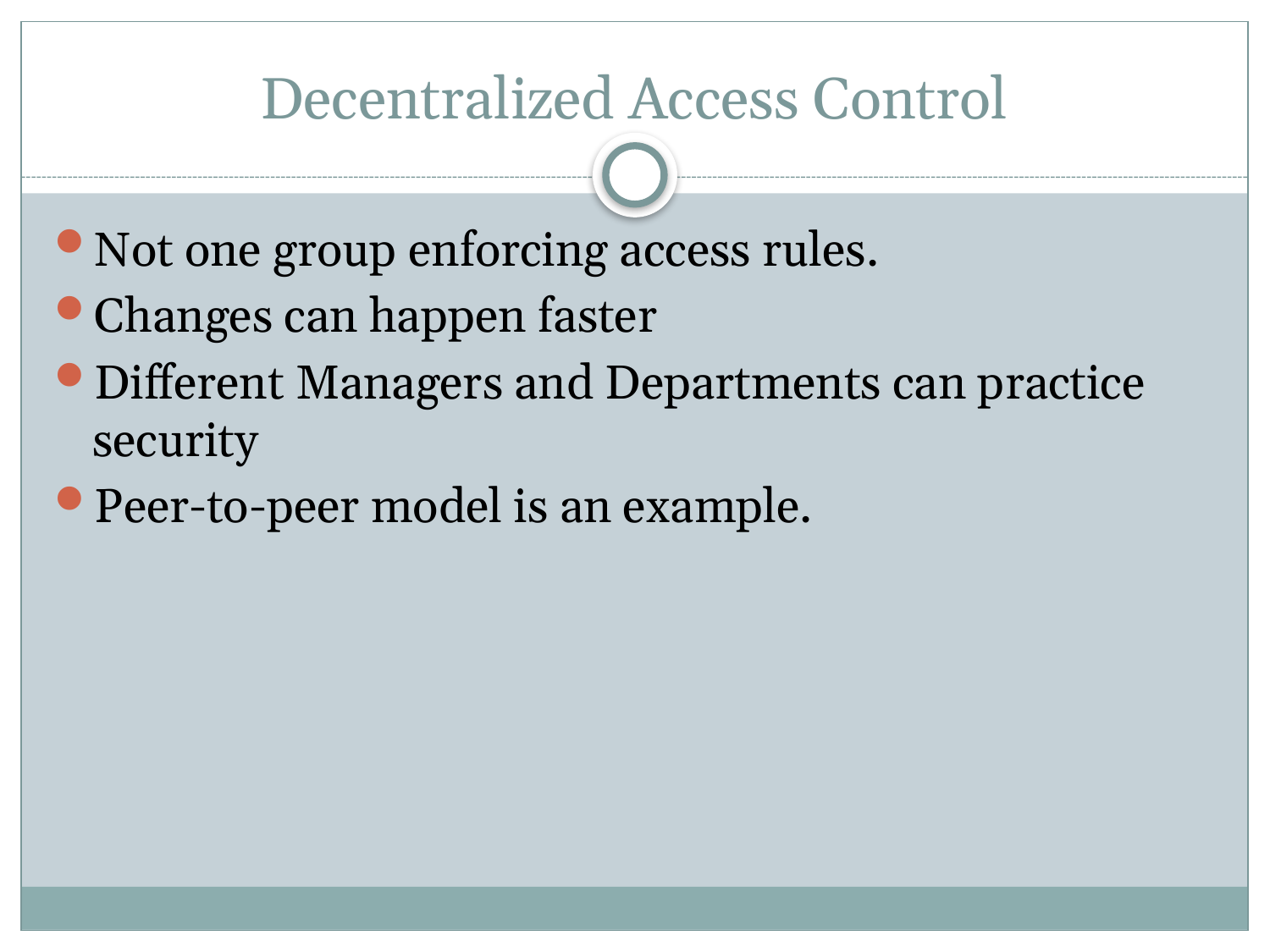

# Decentralized Access Control
Not one group enforcing access rules.
Changes can happen faster
Different Managers and Departments can practice security
Peer-to-peer model is an example.